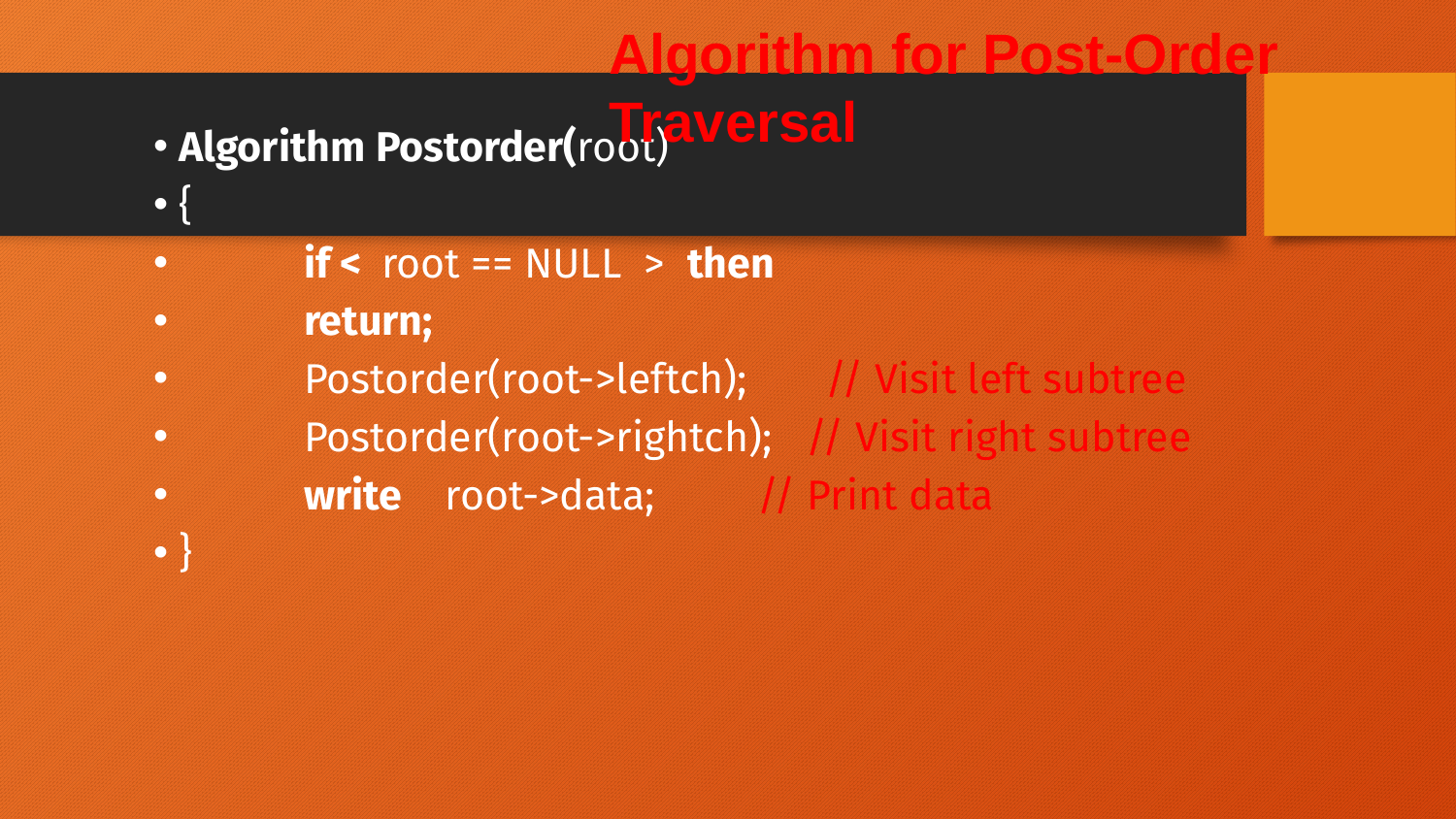

Algorithm for Post-Order Traversal
Algorithm Postorder(root)
{
	if <  root == NULL  >  then
	return;
	Postorder(root->leftch);       // Visit left subtree
	Postorder(root->rightch);   // Visit right subtree
	write    root->data; 	       // Print data
}